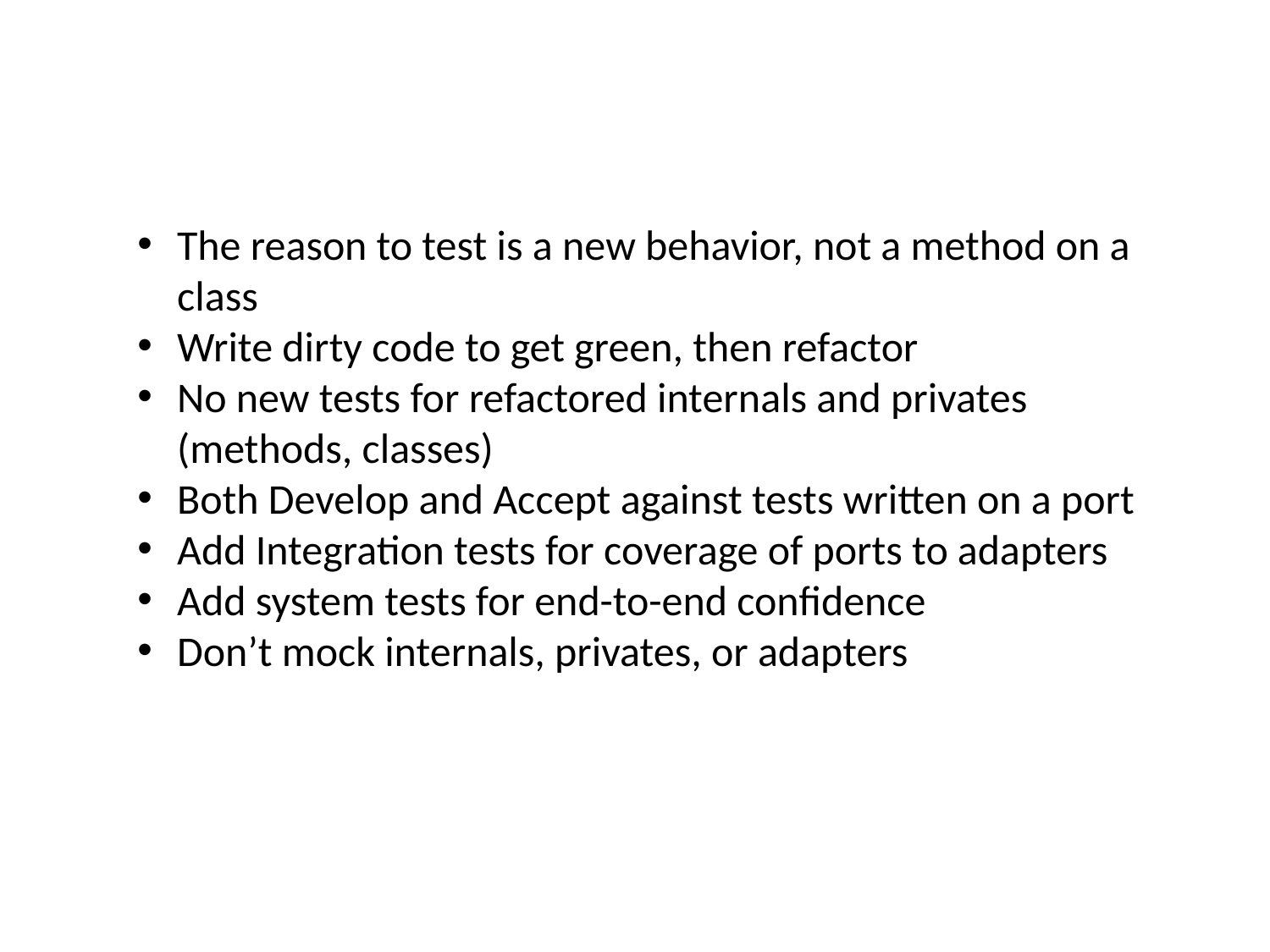

The reason to test is a new behavior, not a method on a class
Write dirty code to get green, then refactor
No new tests for refactored internals and privates (methods, classes)
Both Develop and Accept against tests written on a port
Add Integration tests for coverage of ports to adapters
Add system tests for end-to-end confidence
Don’t mock internals, privates, or adapters